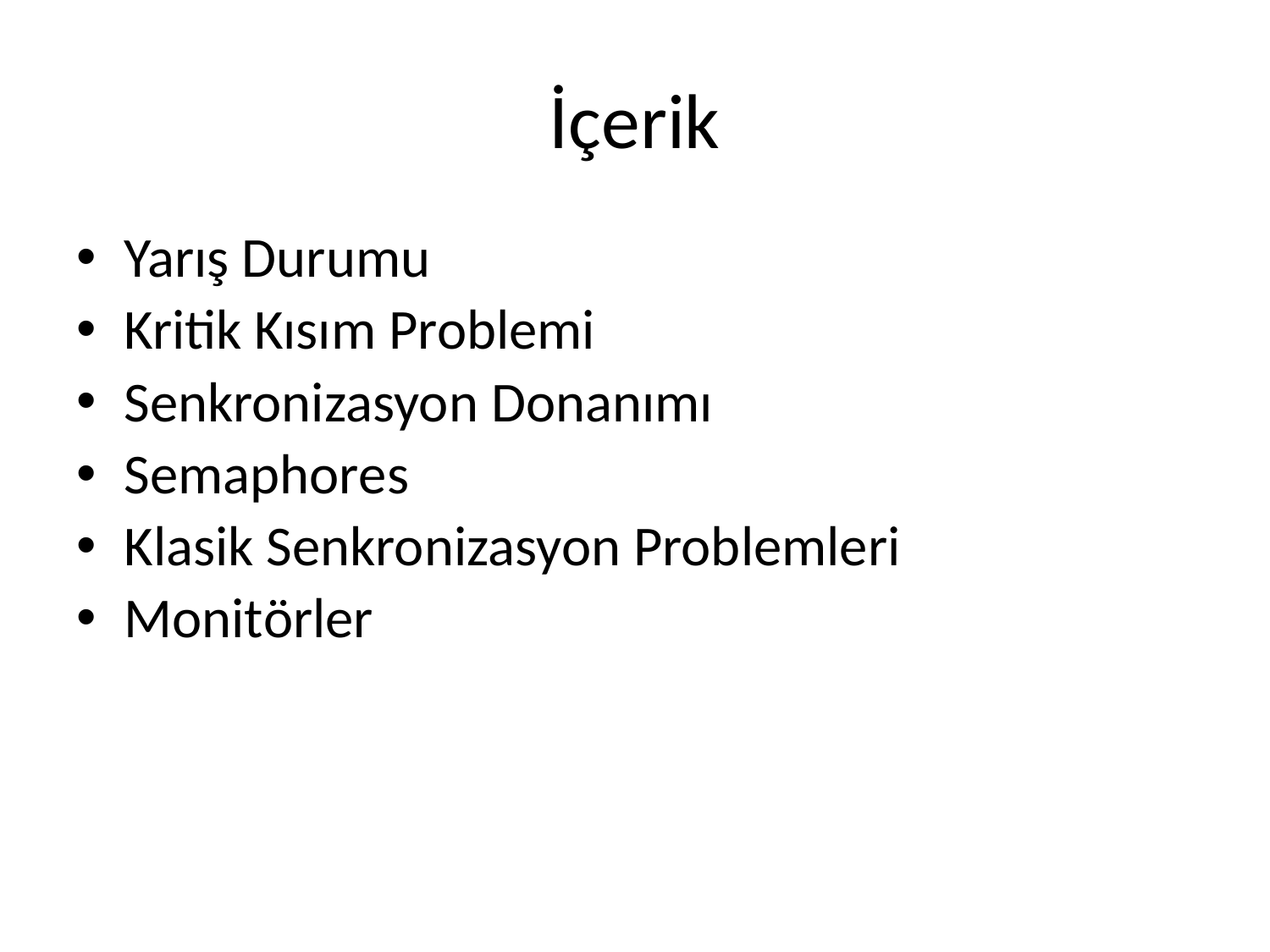

# İçerik
Yarış Durumu
Kritik Kısım Problemi
Senkronizasyon Donanımı
Semaphores
Klasik Senkronizasyon Problemleri
Monitörler